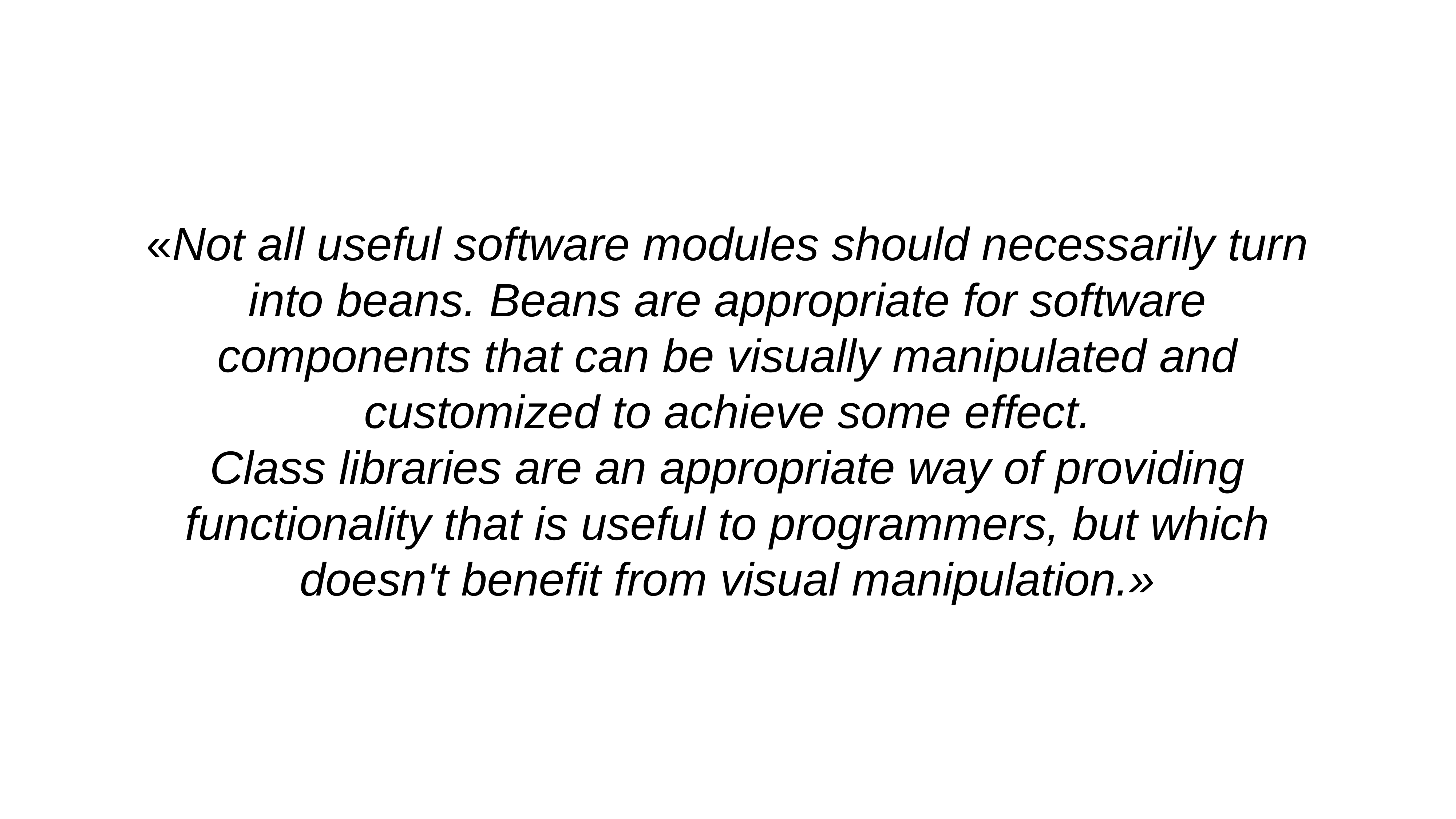

# «Not all useful software modules should necessarily turn into beans. Beans are appropriate for software components that can be visually manipulated and customized to achieve some effect.
Class libraries are an appropriate way of providing functionality that is useful to programmers, but which doesn't benefit from visual manipulation.»